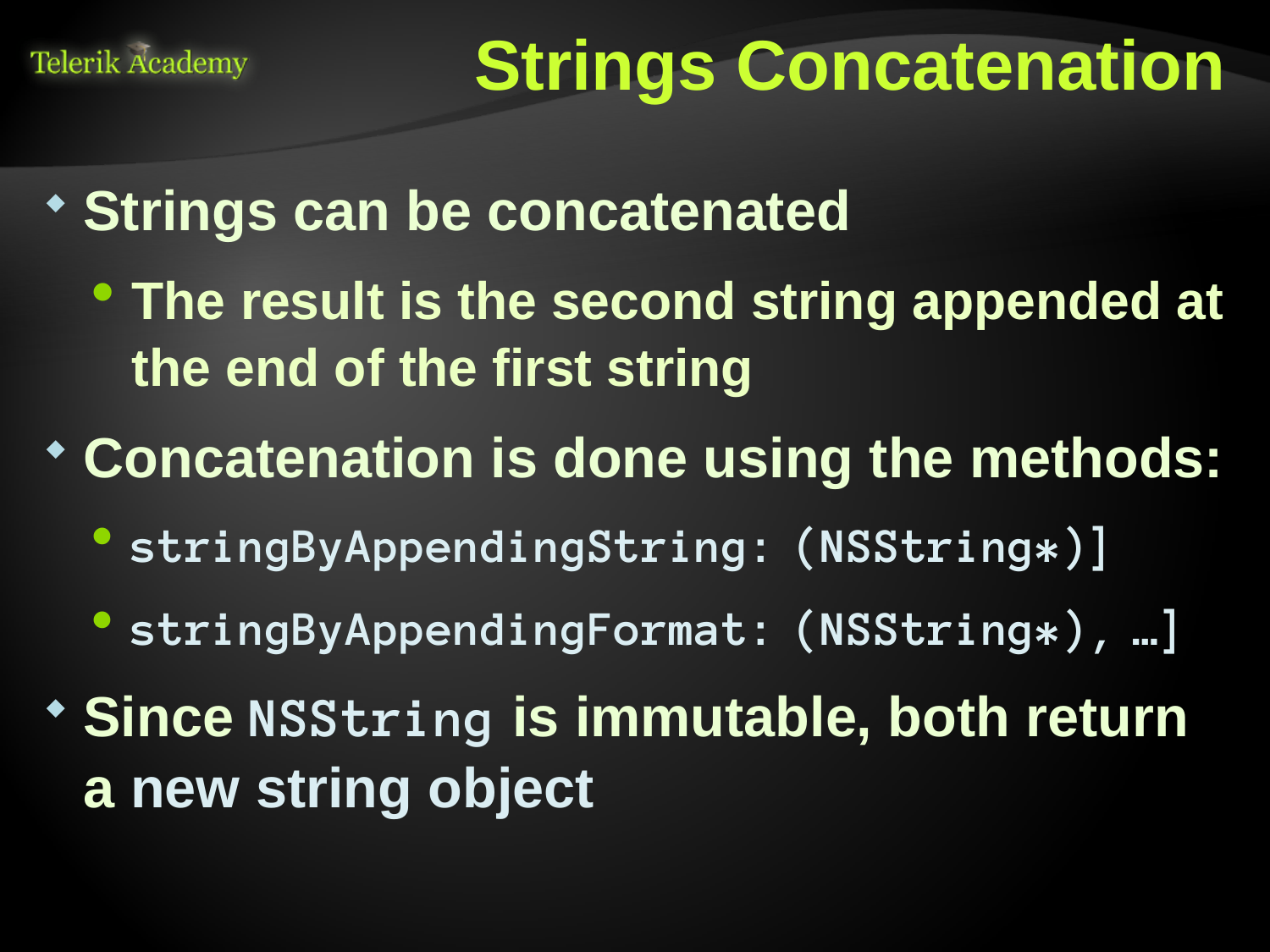

# Strings Concatenation
Strings can be concatenated
The result is the second string appended at the end of the first string
Concatenation is done using the methods:
stringByAppendingString: (NSString*)]
stringByAppendingFormat: (NSString*), …]
Since NSString is immutable, both return a new string object